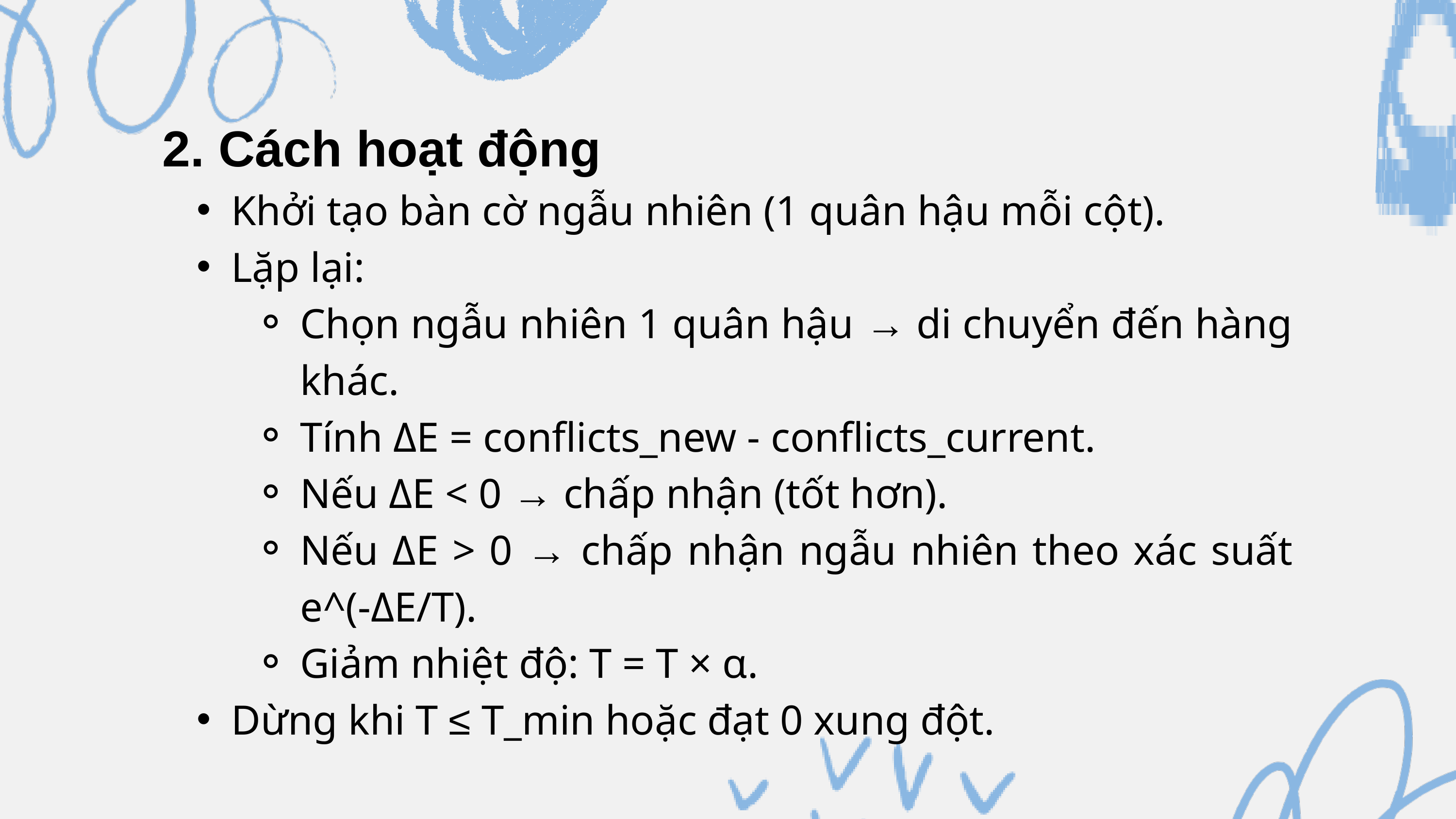

2. Cách hoạt động
Khởi tạo bàn cờ ngẫu nhiên (1 quân hậu mỗi cột).
Lặp lại:
Chọn ngẫu nhiên 1 quân hậu → di chuyển đến hàng khác.
Tính ΔE = conflicts_new - conflicts_current.
Nếu ΔE < 0 → chấp nhận (tốt hơn).
Nếu ΔE > 0 → chấp nhận ngẫu nhiên theo xác suất e^(-ΔE/T).
Giảm nhiệt độ: T = T × α.
Dừng khi T ≤ T_min hoặc đạt 0 xung đột.